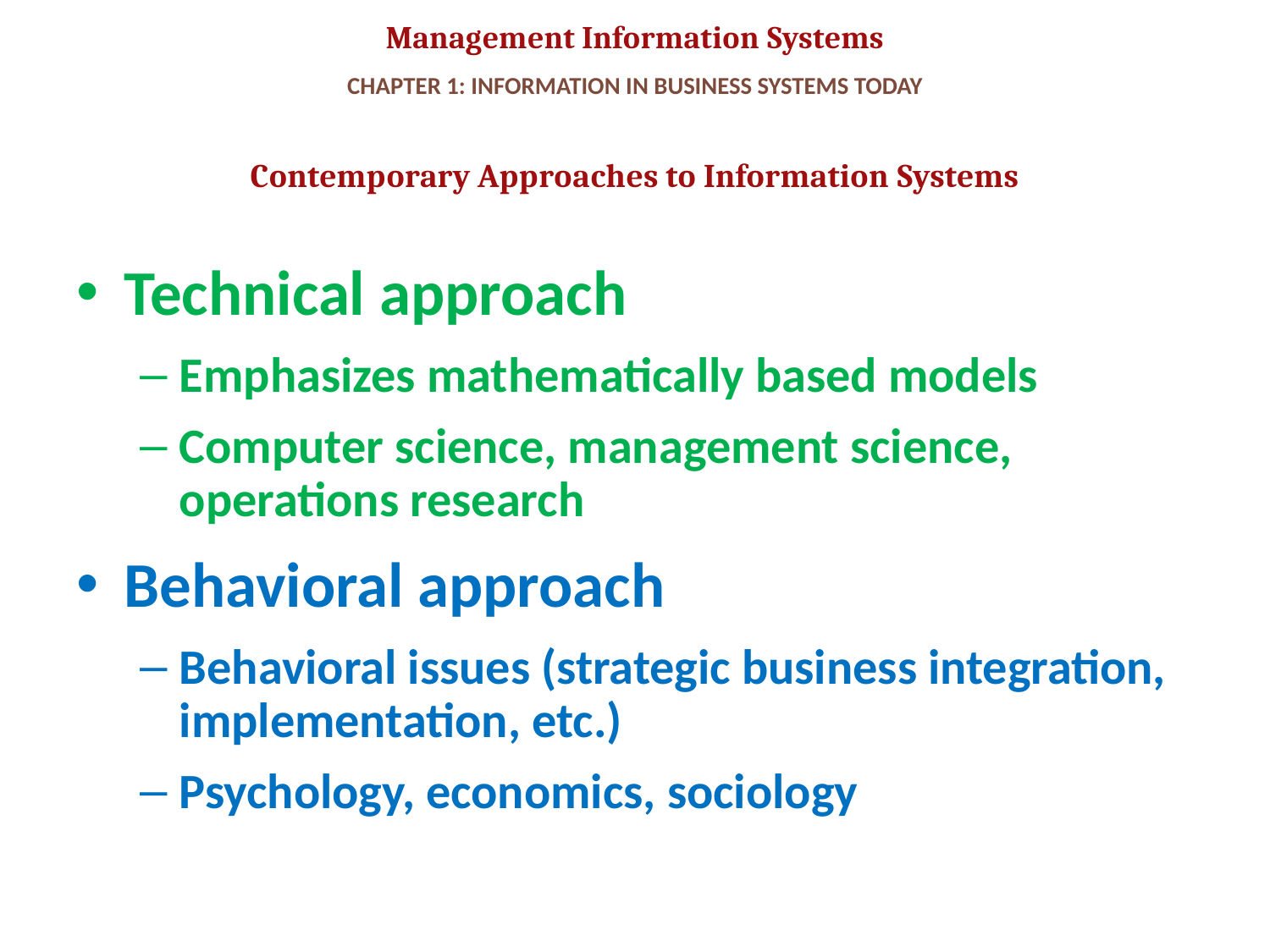

# CHAPTER 1: INFORMATION IN BUSINESS SYSTEMS TODAY
Contemporary Approaches to Information Systems
Technical approach
Emphasizes mathematically based models
Computer science, management science, operations research
Behavioral approach
Behavioral issues (strategic business integration, implementation, etc.)
Psychology, economics, sociology
29